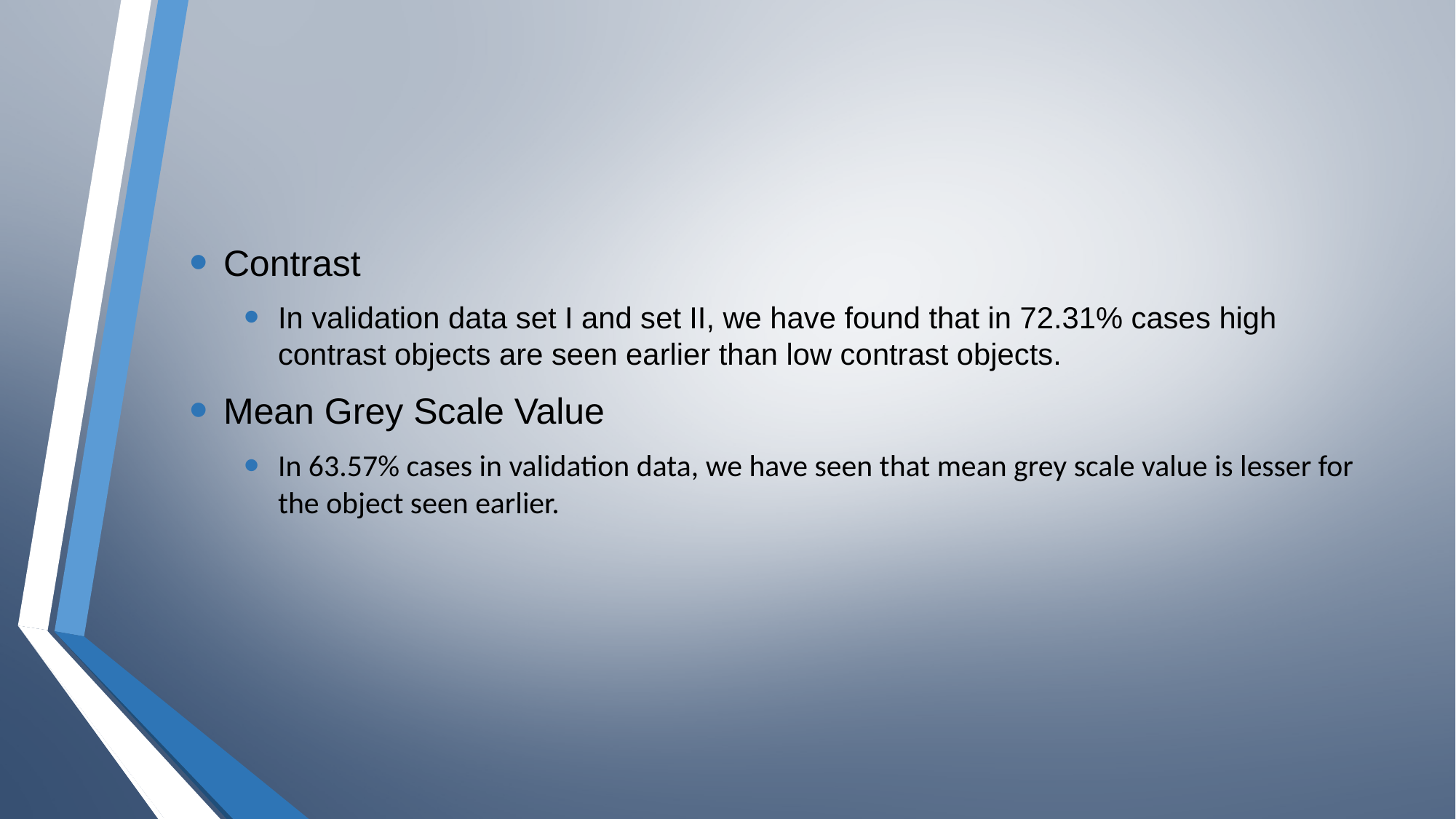

Contrast
In validation data set I and set II, we have found that in 72.31% cases high contrast objects are seen earlier than low contrast objects.
Mean Grey Scale Value
In 63.57% cases in validation data, we have seen that mean grey scale value is lesser for the object seen earlier.